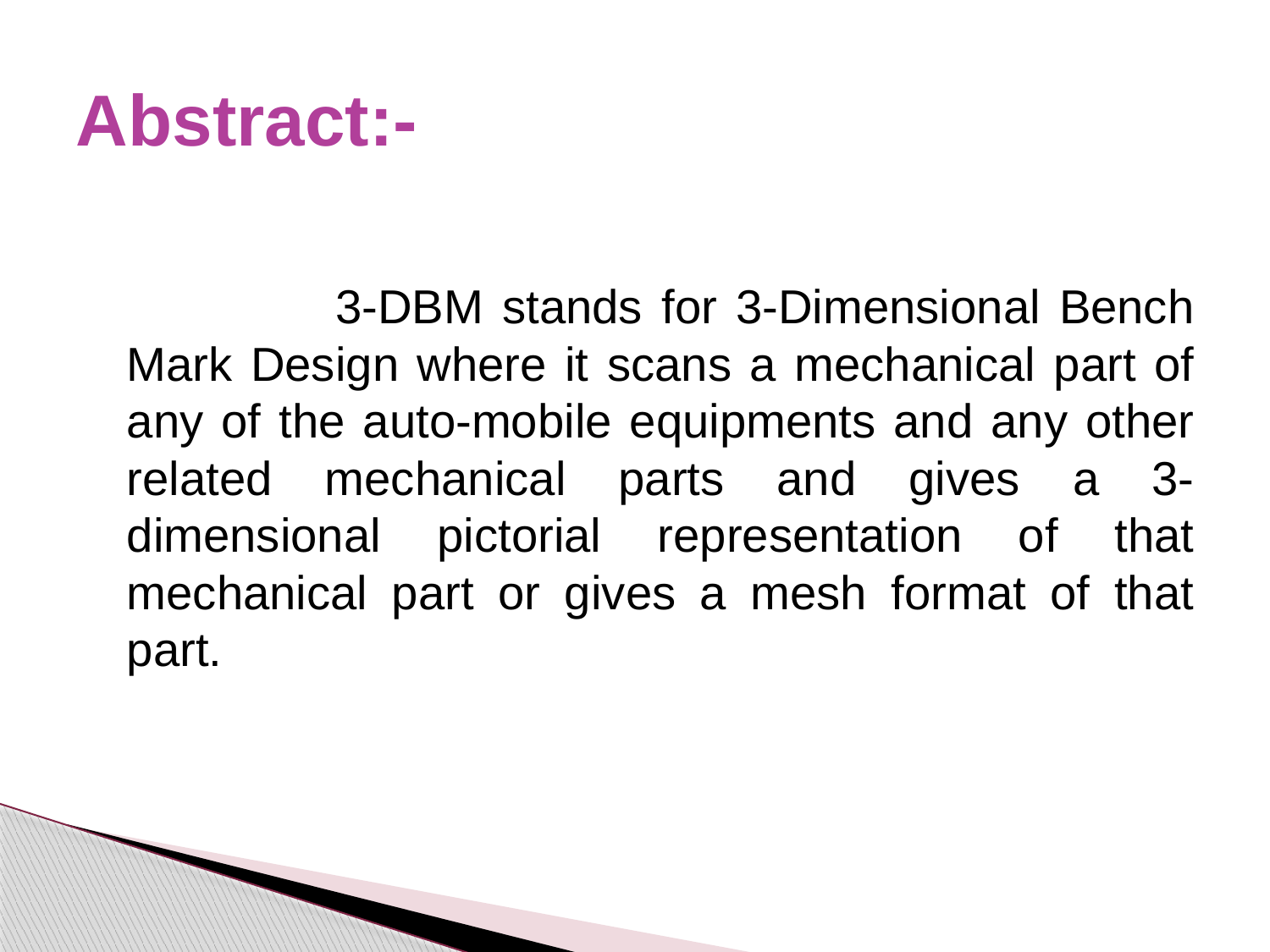

# Abstract:-

             3-DBM stands for 3-Dimensional Bench Mark Design where it scans a mechanical part of any of the auto-mobile equipments and any other related mechanical parts and gives a 3-dimensional pictorial representation of that mechanical part or gives a mesh format of that part.